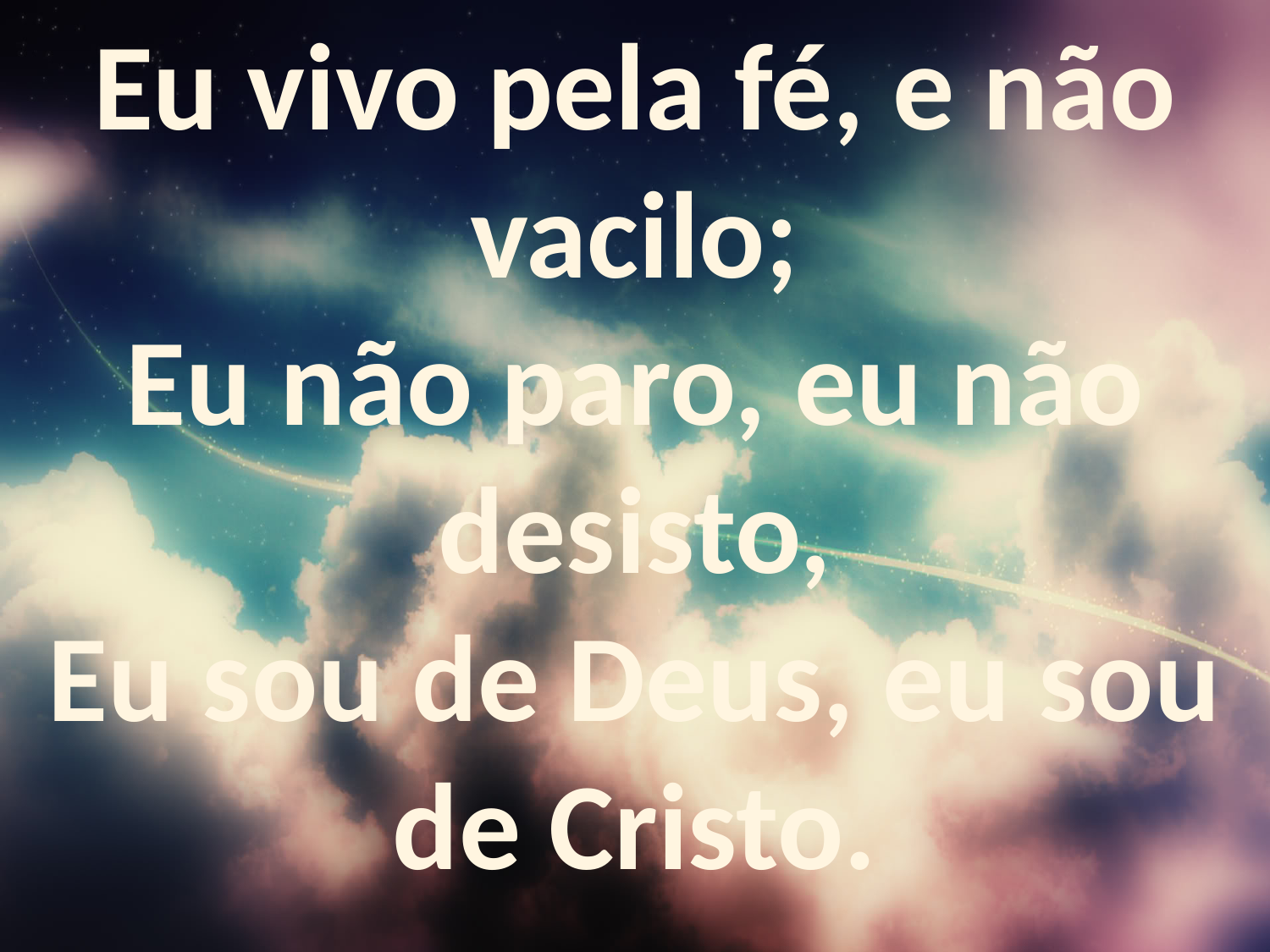

Eu vivo pela fé, e não vacilo;
Eu não paro, eu não desisto,
Eu sou de Deus, eu sou de Cristo.